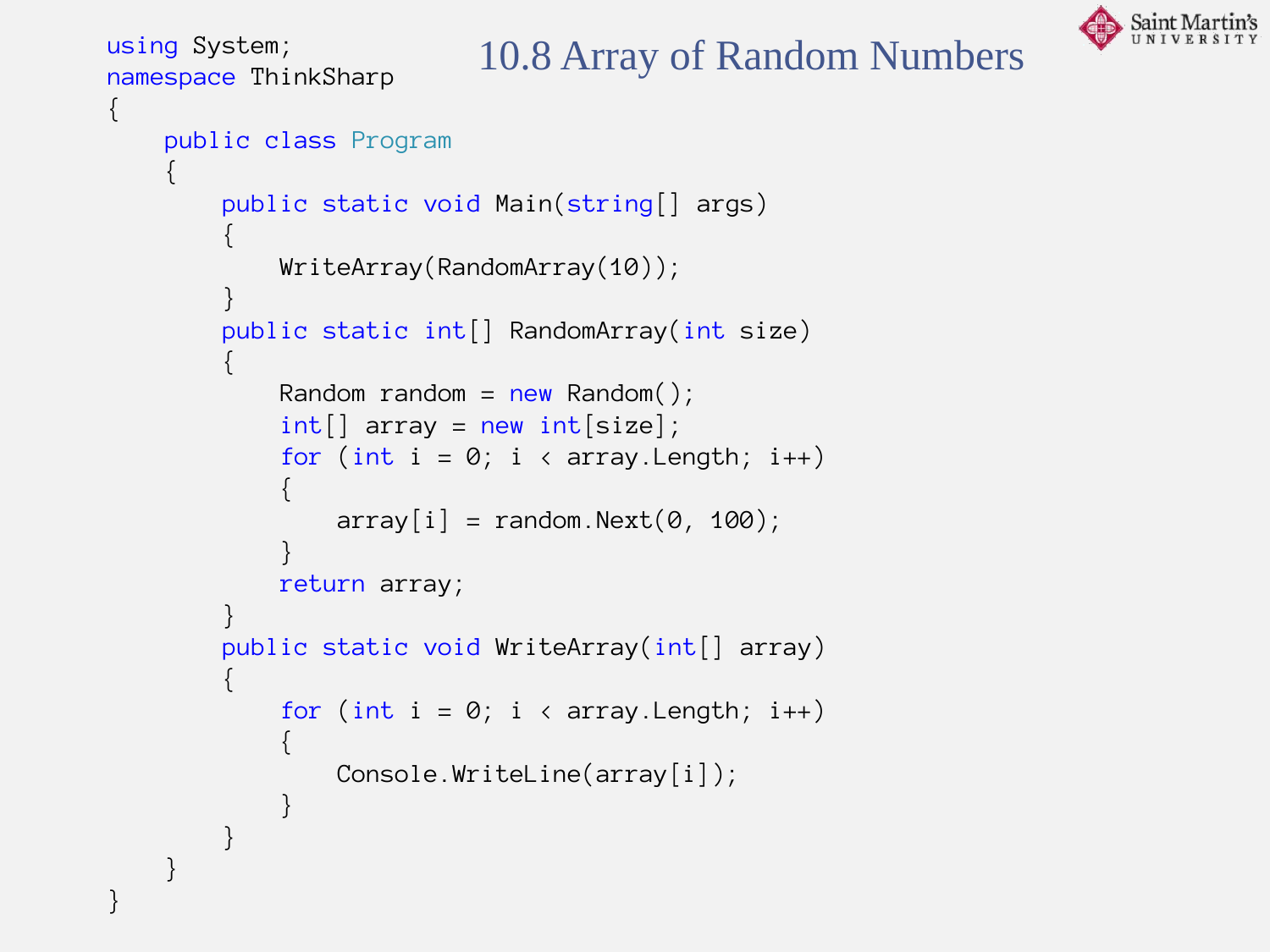

using System;
namespace ThinkSharp
{
    public class Program
    {
        public static void Main(string[] args)
        {
            WriteArray(RandomArray(10));
        }
        public static int[] RandomArray(int size)
        {
            Random random = new Random();
            int[] array = new int[size];
            for (int i = 0; i < array.Length; i++)
            {
                array[i] = random.Next(0, 100);
            }
            return array;
        }
        public static void WriteArray(int[] array)
        {
            for (int i = 0; i < array.Length; i++)
            {
                Console.WriteLine(array[i]);
            }
        }
    }
}
10.8 Array of Random Numbers